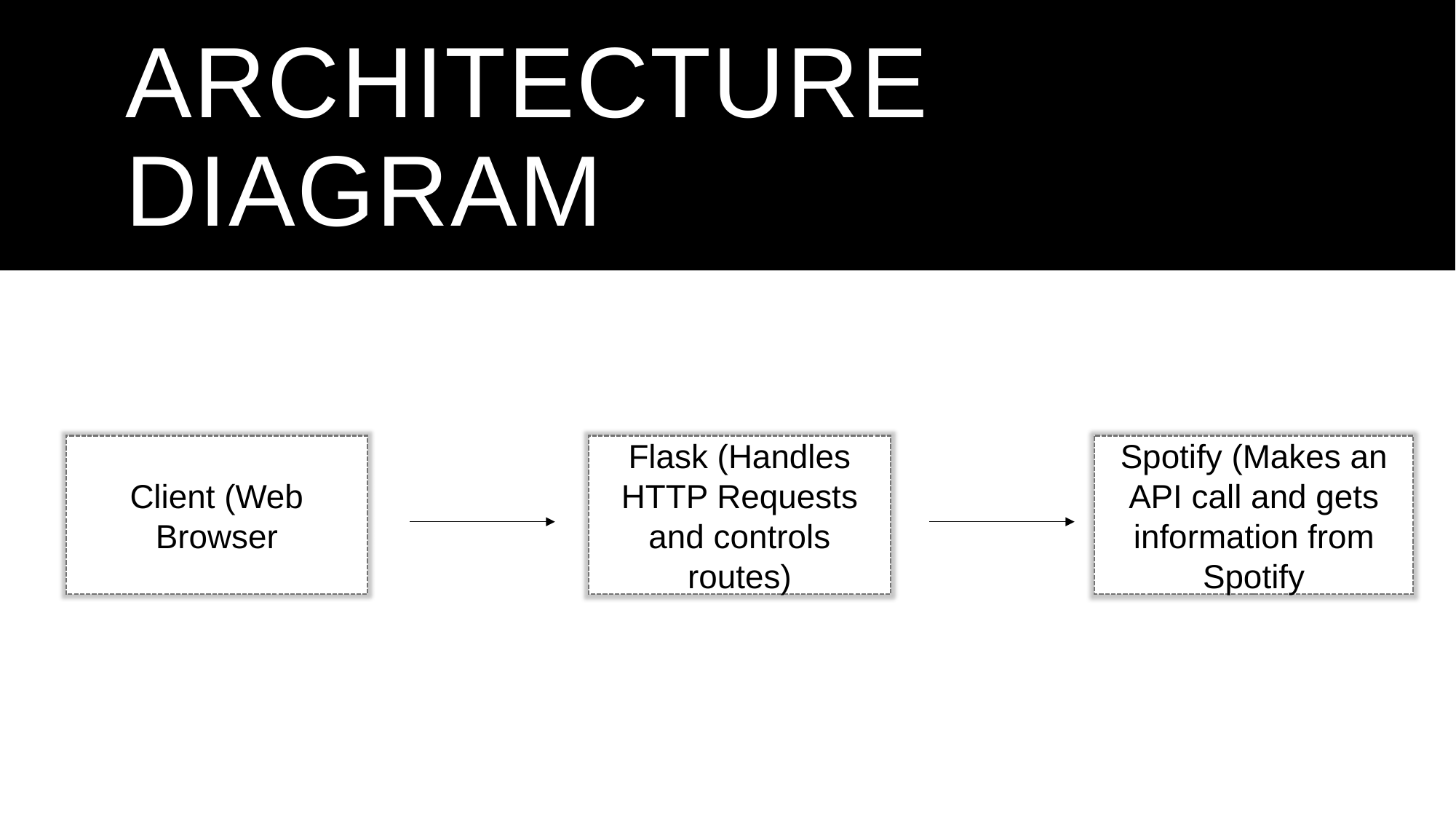

# ARCHITECTURE DIAGRAM
Client (Web Browser
Flask (Handles HTTP Requests and controls routes)
Spotify (Makes an API call and gets information from Spotify